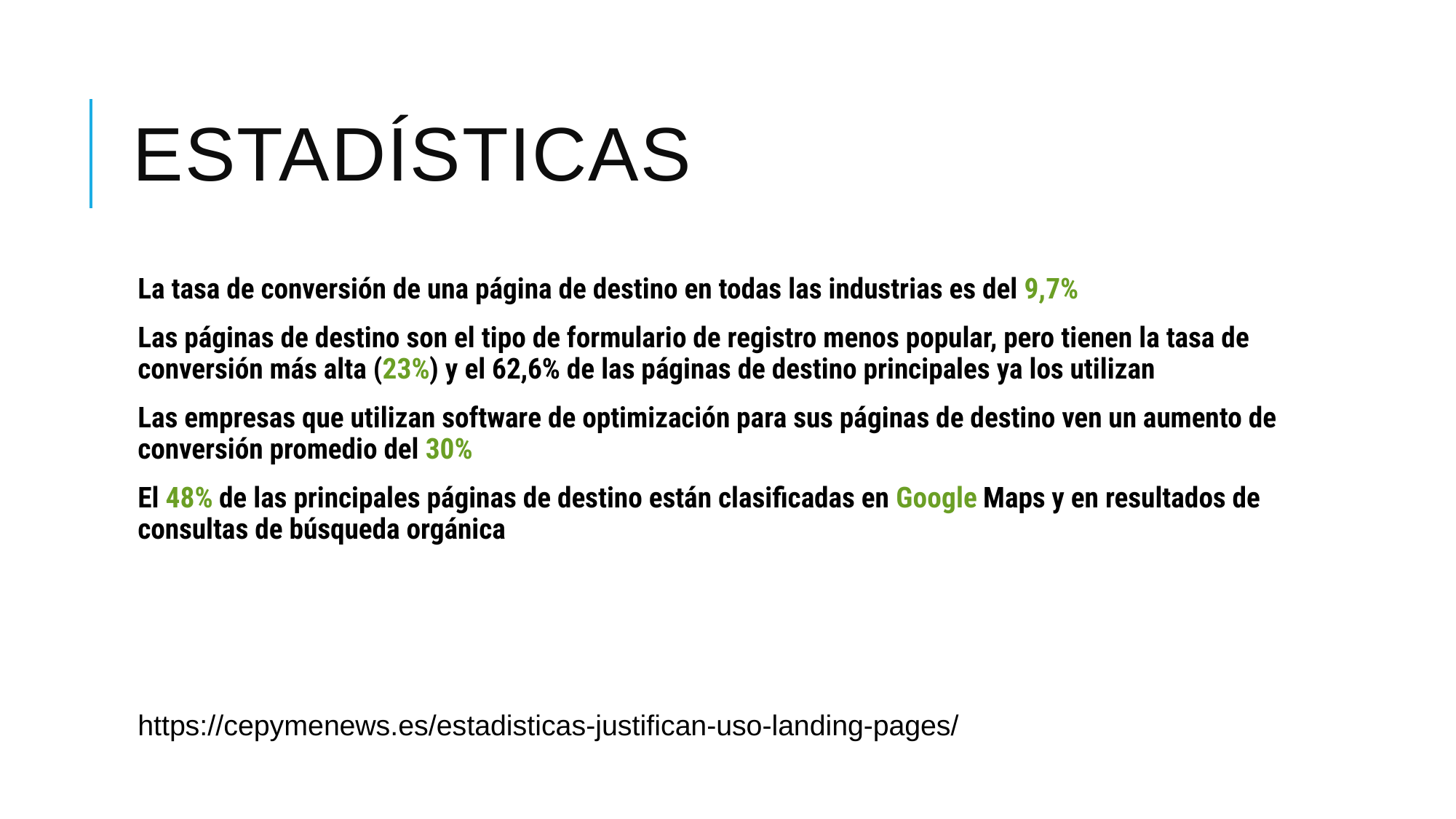

# eSTADÍSTICAS
La tasa de conversión de una página de destino en todas las industrias es del 9,7%
Las páginas de destino son el tipo de formulario de registro menos popular, pero tienen la tasa de conversión más alta (23%) y el 62,6% de las páginas de destino principales ya los utilizan
Las empresas que utilizan software de optimización para sus páginas de destino ven un aumento de conversión promedio del 30%
El 48% de las principales páginas de destino están clasificadas en Google Maps y en resultados de consultas de búsqueda orgánica

https://cepymenews.es/estadisticas-justifican-uso-landing-pages/